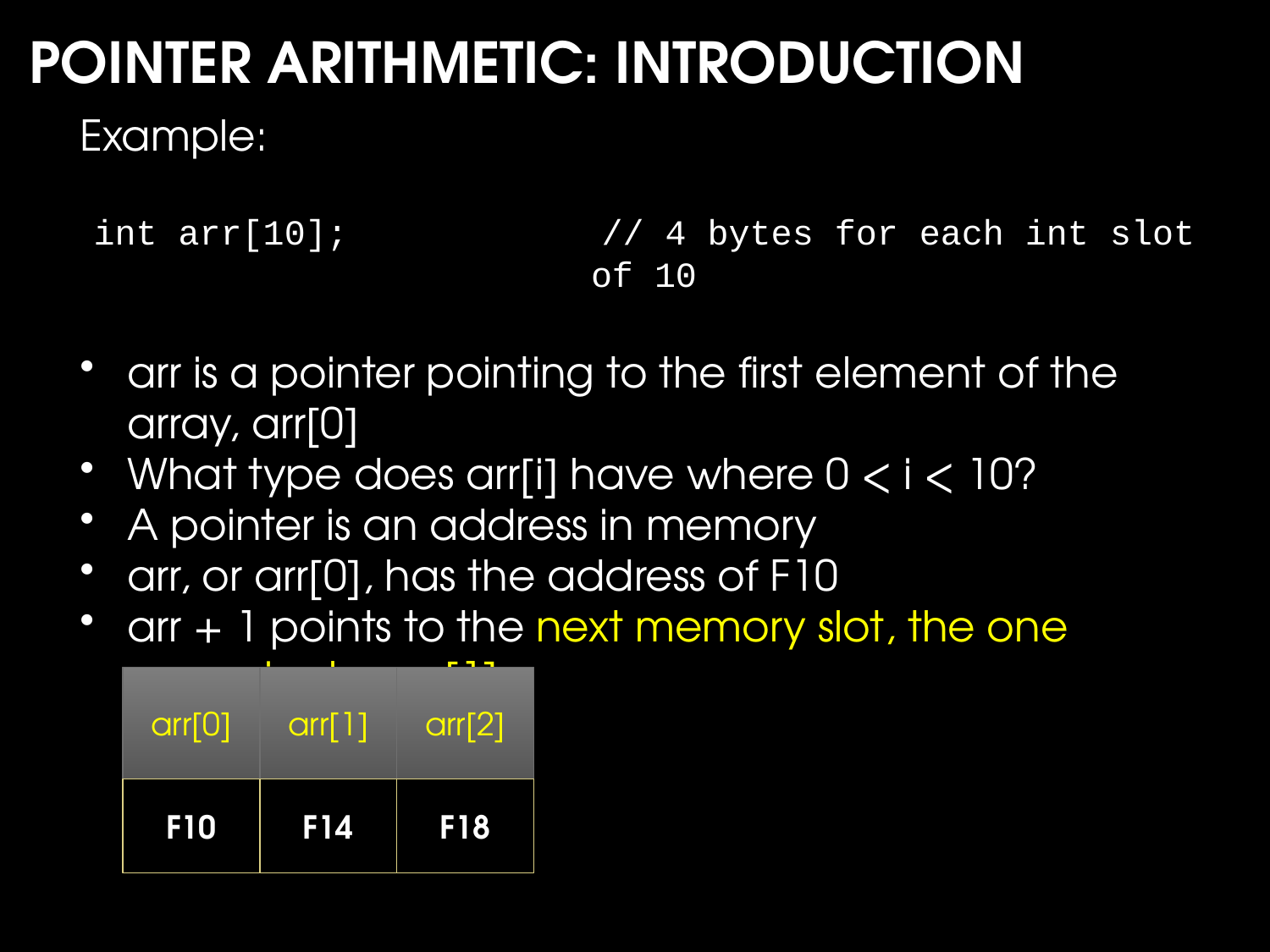

POINTER ARITHMETIC: INTRODUCTION
Example:

int arr[10];	 	// 4 bytes for each int slot of 10

arr is a pointer pointing to the first element of the array, arr[0]
What type does arr[i] have where 0 < i < 10?
A pointer is an address in memory
arr, or arr[0], has the address of F10
arr + 1 points to the next memory slot, the one occupies by arr[1]
arr[0]
arr[1]
arr[2]
F10
F14
F18